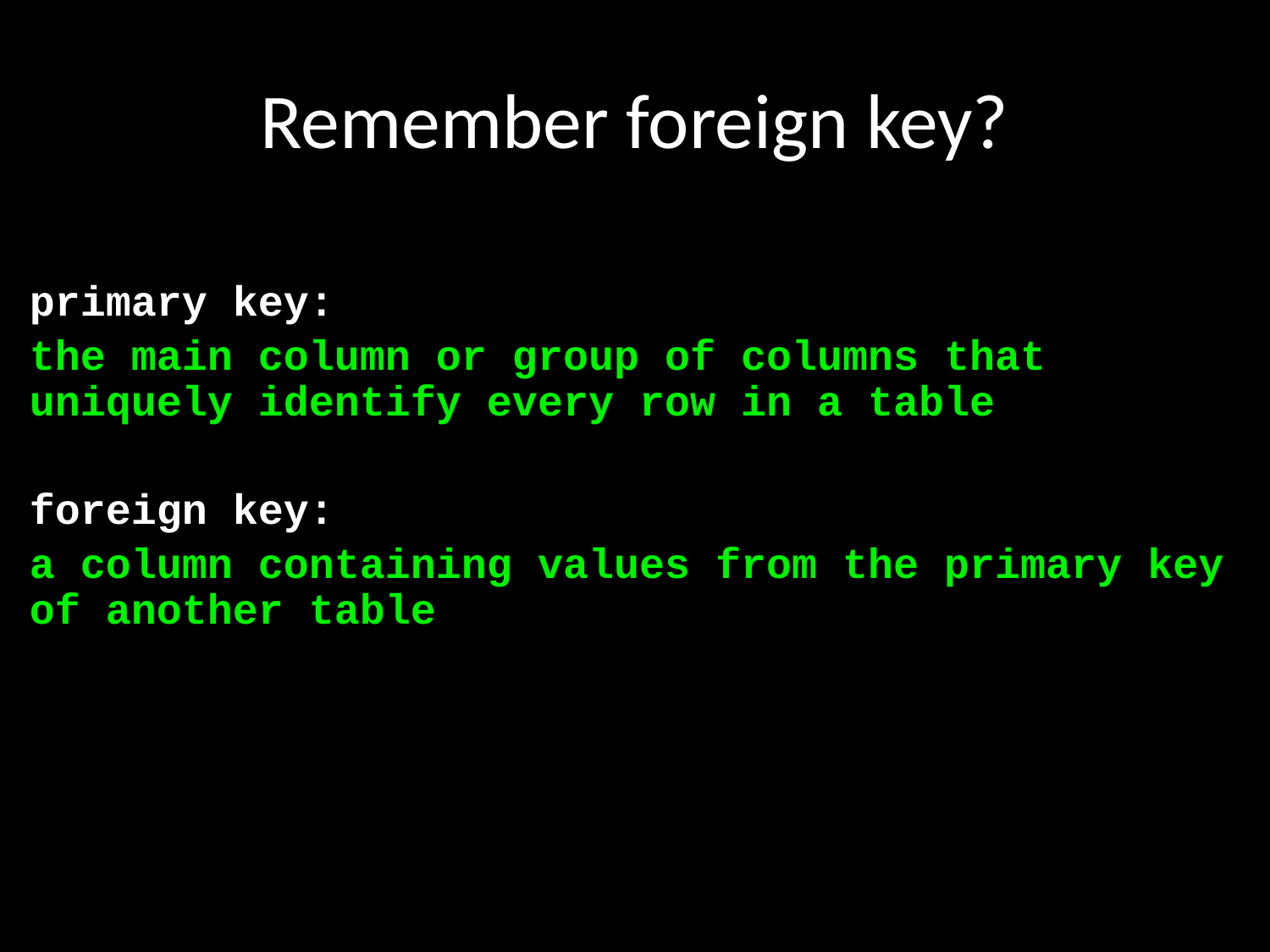

# Remember foreign key?

primary key:
the main column or group of columns that uniquely identify every row in a table

foreign key:
a column containing values from the primary key of another table